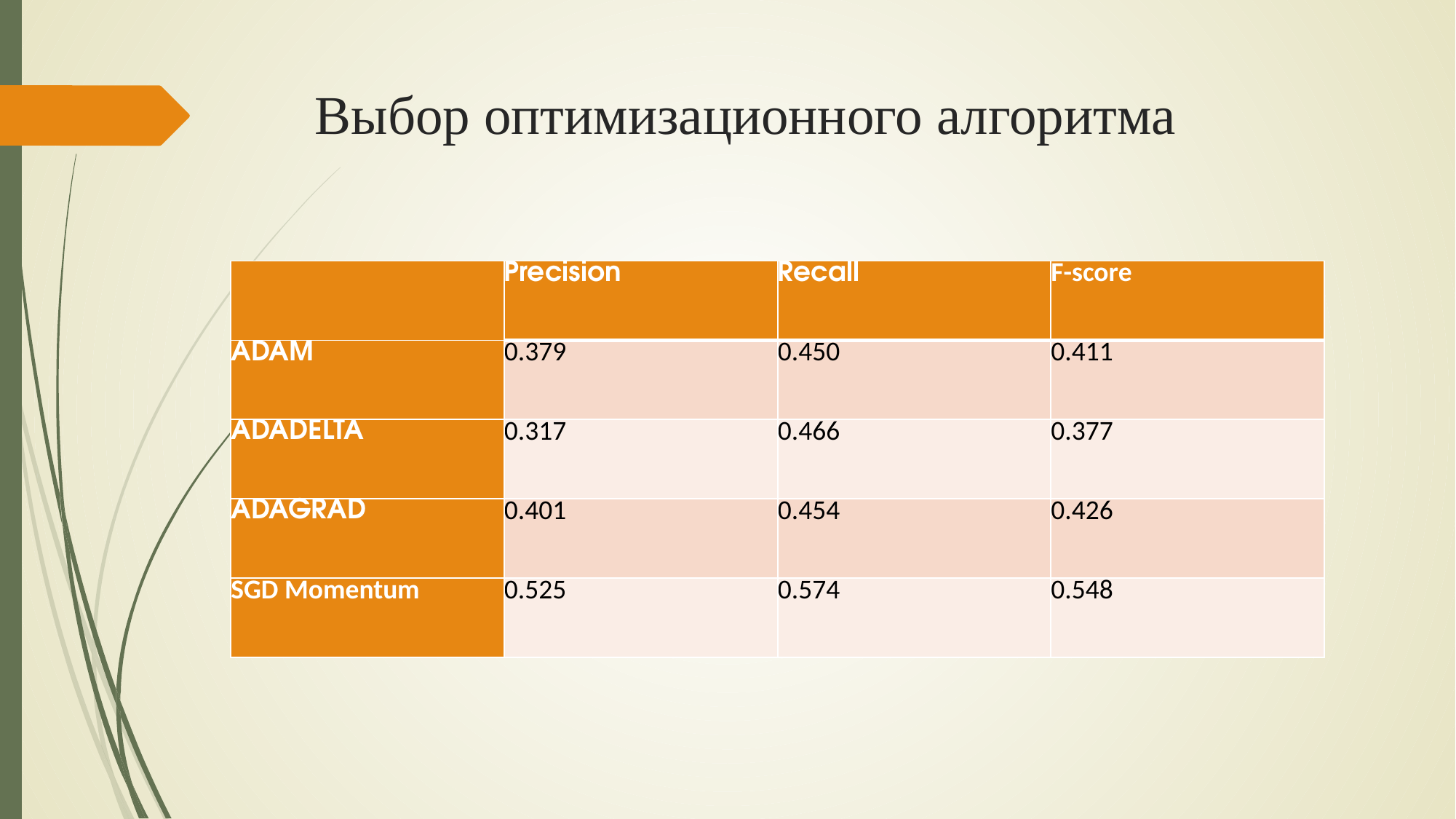

# Выбор оптимизационного алгоритма
11
|  | Precision | Recall | F-score |
| --- | --- | --- | --- |
| ADAM | 0.379 | 0.450 | 0.411 |
| ADADELTA | 0.317 | 0.466 | 0.377 |
| ADAGRAD | 0.401 | 0.454 | 0.426 |
| SGD Momentum | 0.525 | 0.574 | 0.548 |